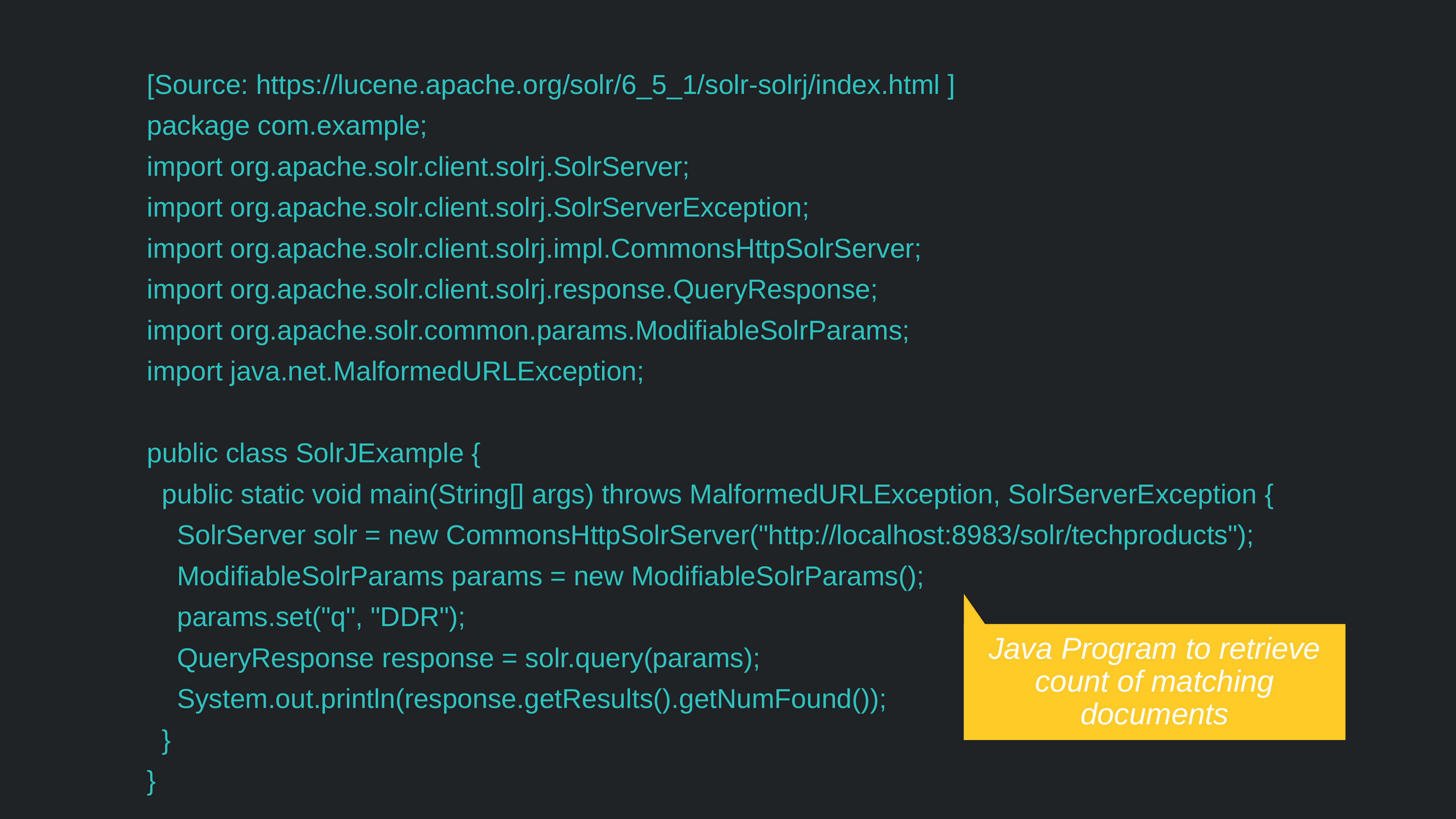

[Source: https://lucene.apache.org/solr/6_5_1/solr-solrj/index.html ]
package com.example;
import org.apache.solr.client.solrj.SolrServer;
import org.apache.solr.client.solrj.SolrServerException;
import org.apache.solr.client.solrj.impl.CommonsHttpSolrServer;
import org.apache.solr.client.solrj.response.QueryResponse;
import org.apache.solr.common.params.ModifiableSolrParams;
import java.net.MalformedURLException;

public class SolrJExample {
  public static void main(String[] args) throws MalformedURLException, SolrServerException {
    SolrServer solr = new CommonsHttpSolrServer("http://localhost:8983/solr/techproducts");
    ModifiableSolrParams params = new ModifiableSolrParams();
    params.set("q", "DDR");
    QueryResponse response = solr.query(params);
    System.out.println(response.getResults().getNumFound());
  }
}

Java Program to retrieve count of matching documents